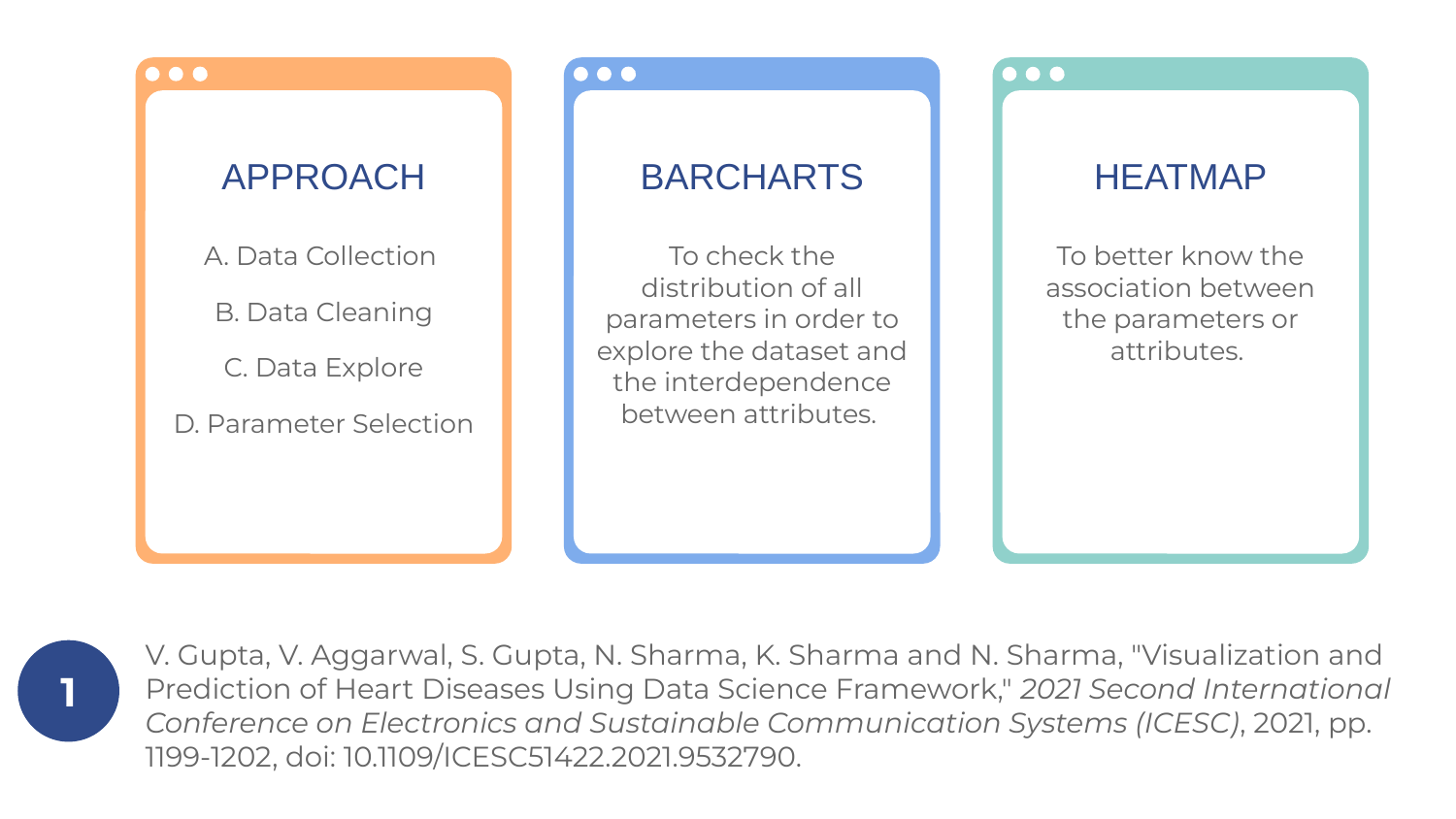

APPROACH
BARCHARTS
HEATMAP
A. Data Collection
B. Data Cleaning
C. Data Explore
D. Parameter Selection

To check the distribution of all parameters in order to explore the dataset and the interdependence between attributes.
To better know the association between the parameters or attributes.
V. Gupta, V. Aggarwal, S. Gupta, N. Sharma, K. Sharma and N. Sharma, "Visualization and Prediction of Heart Diseases Using Data Science Framework," 2021 Second International Conference on Electronics and Sustainable Communication Systems (ICESC), 2021, pp. 1199-1202, doi: 10.1109/ICESC51422.2021.9532790.

1